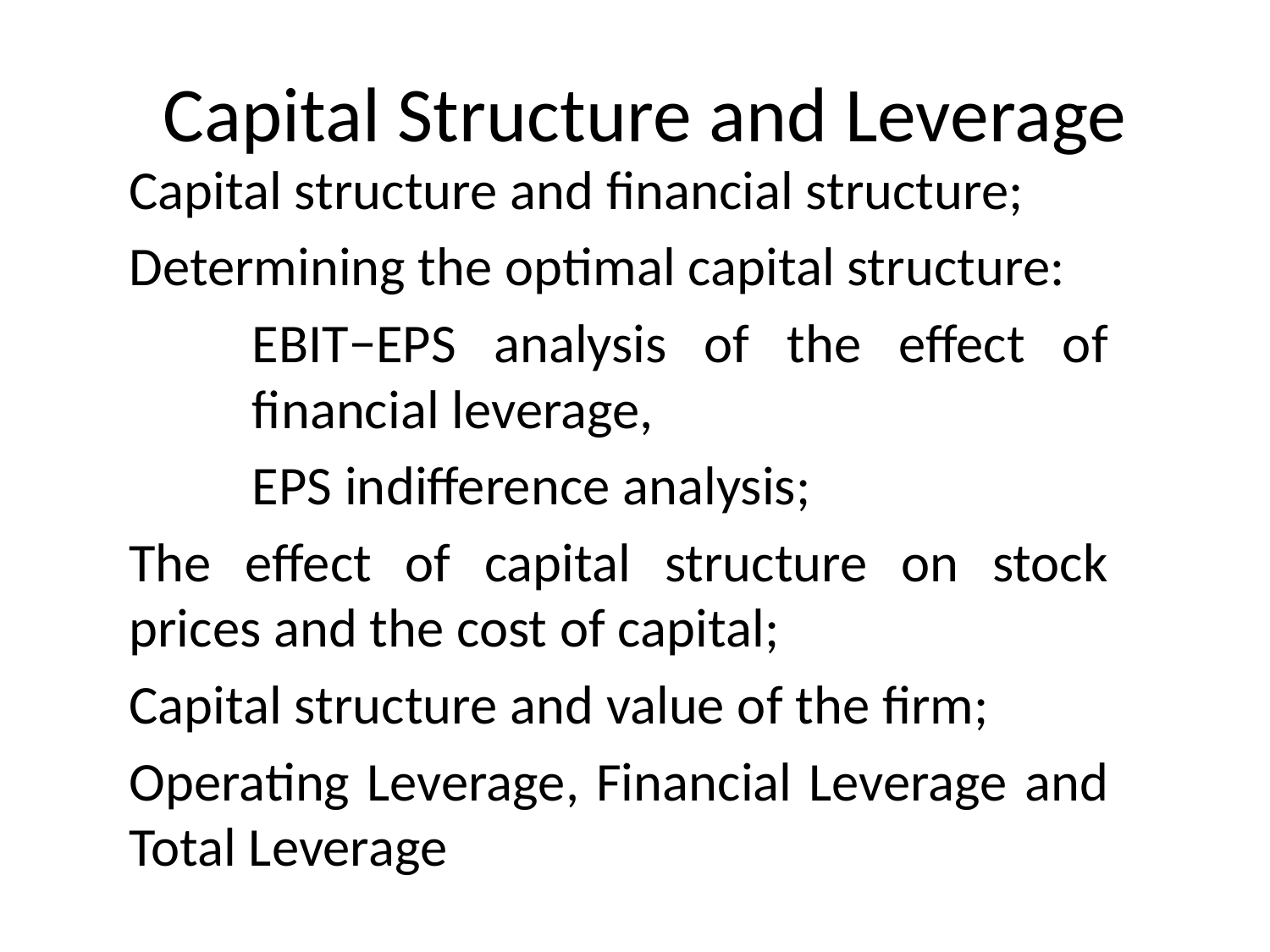

# Capital Structure and Leverage
Capital structure and financial structure;
Determining the optimal capital structure:
	EBIT−EPS analysis of the effect of 	financial leverage,
	EPS indifference analysis;
The effect of capital structure on stock prices and the cost of capital;
Capital structure and value of the firm;
Operating Leverage, Financial Leverage and Total Leverage